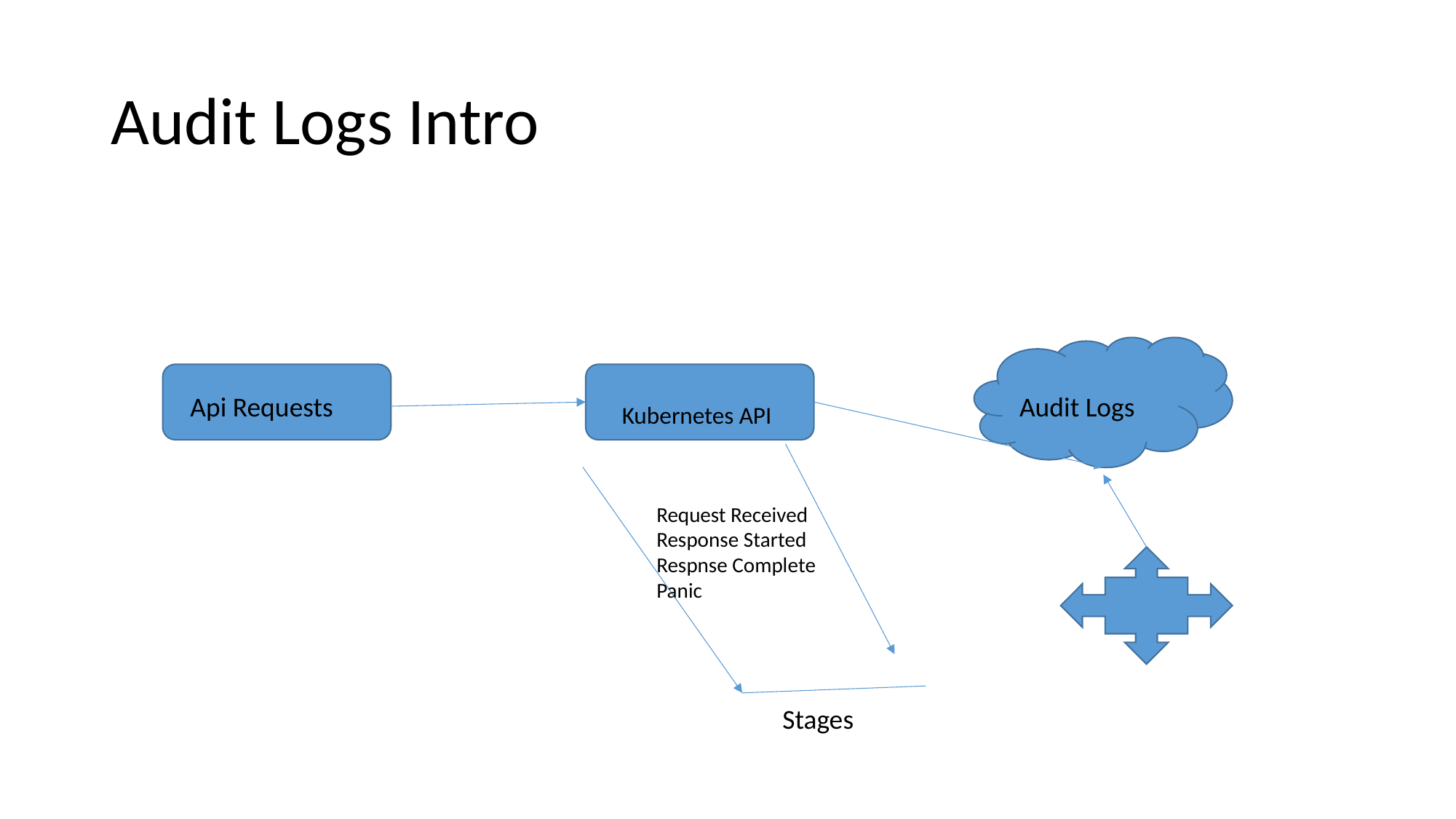

# Audit Logs Intro

Api Requests
Audit Logs
Kubernetes API
Request Received
Response Started
Respnse Complete
Panic

Stages